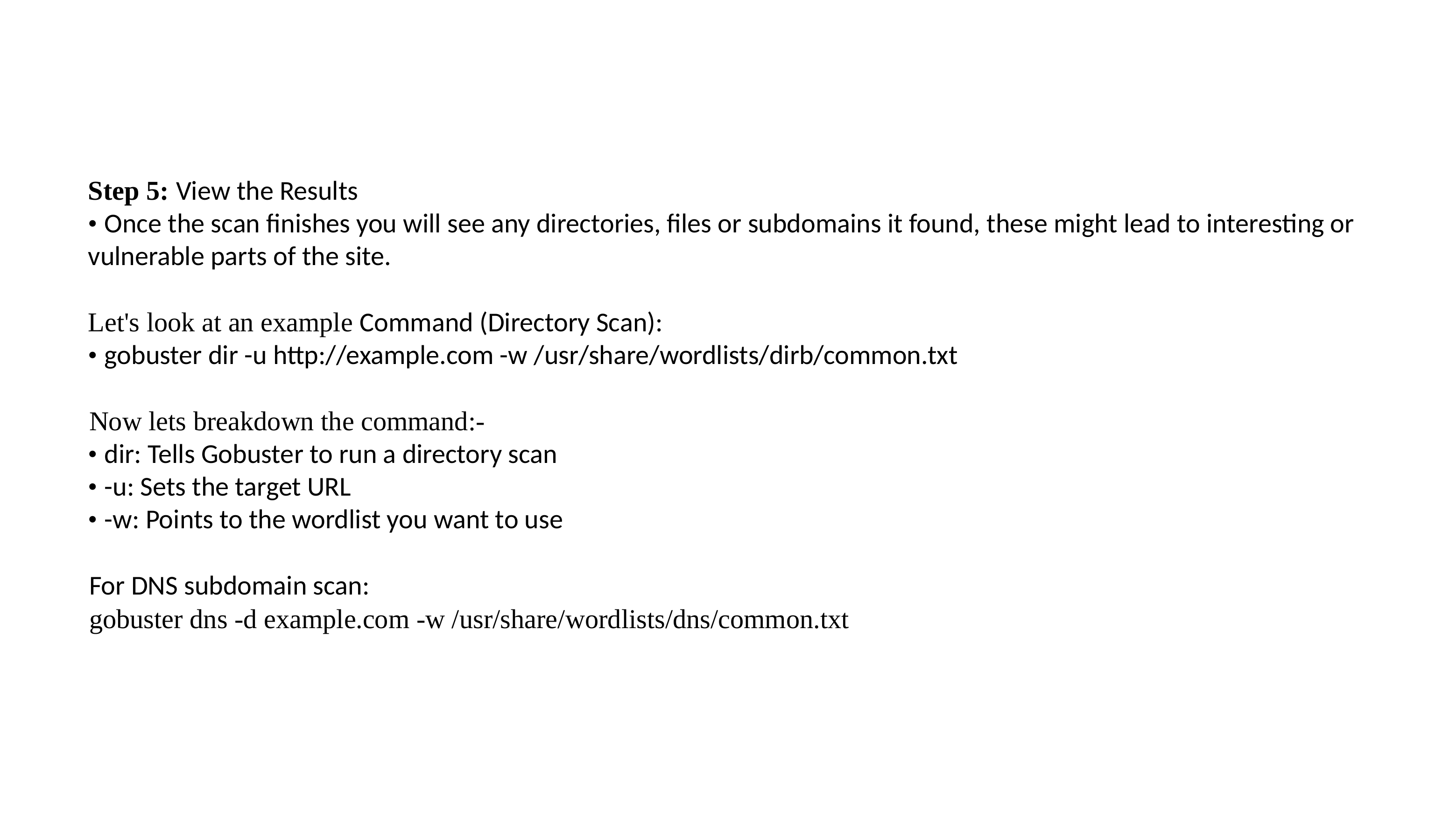

2. Relation between Earth, Sun, and Moon
Step 5: View the Results
• Once the scan finishes you will see any directories, files or subdomains it found, these might lead to interesting or vulnerable parts of the site.

Let's look at an example Command (Directory Scan):
• gobuster dir -u http://example.com -w /usr/share/wordlists/dirb/common.txt

Now lets breakdown the command:-
• dir: Tells Gobuster to run a directory scan
• -u: Sets the target URL
• -w: Points to the wordlist you want to use

For DNS subdomain scan:
gobuster dns -d example.com -w /usr/share/wordlists/dns/common.txt